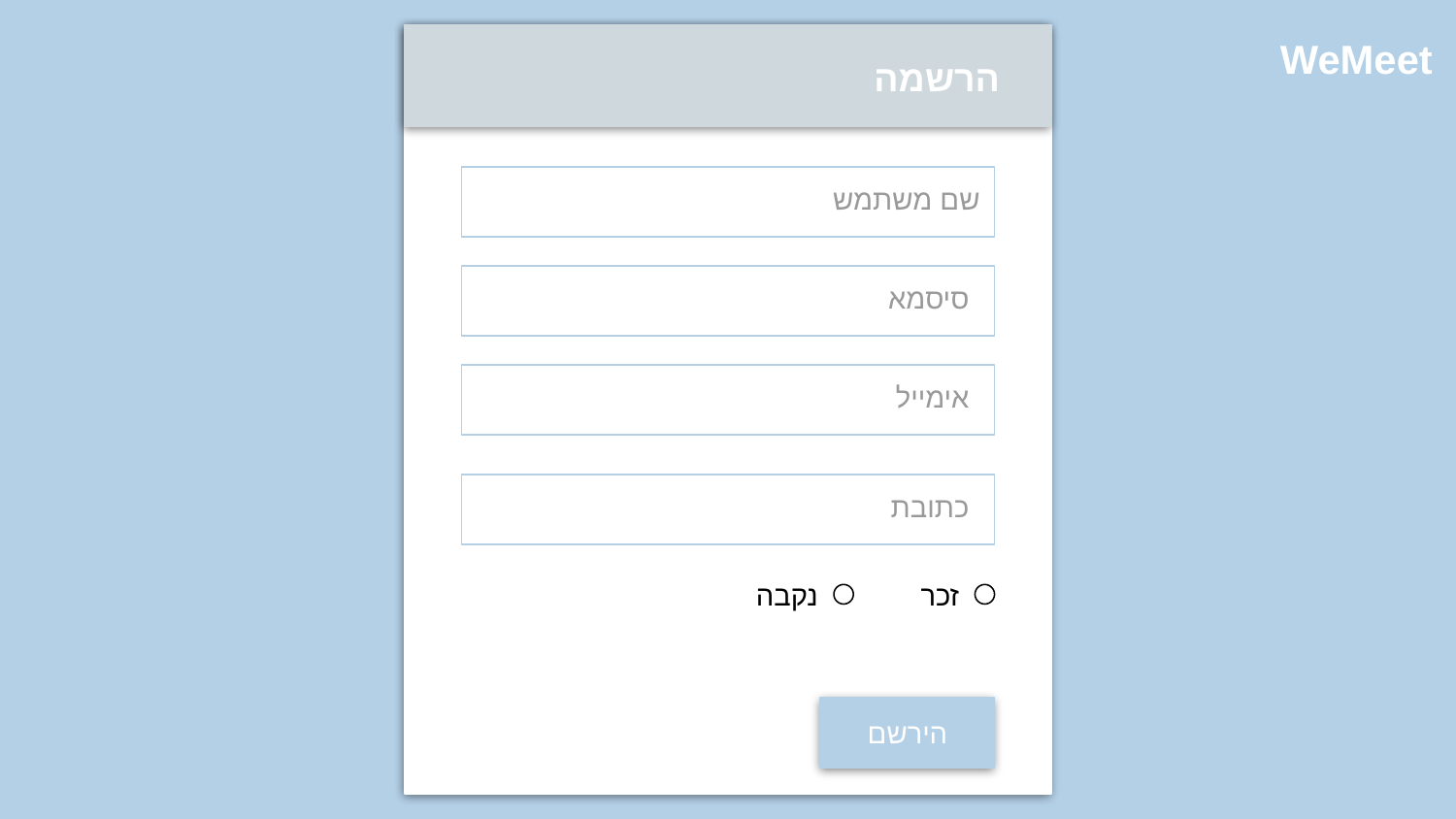

WeMeet

הרשמה

שם משתמש

סיסמא

אימייל

כתובת
נקבה
זכר

הירשם